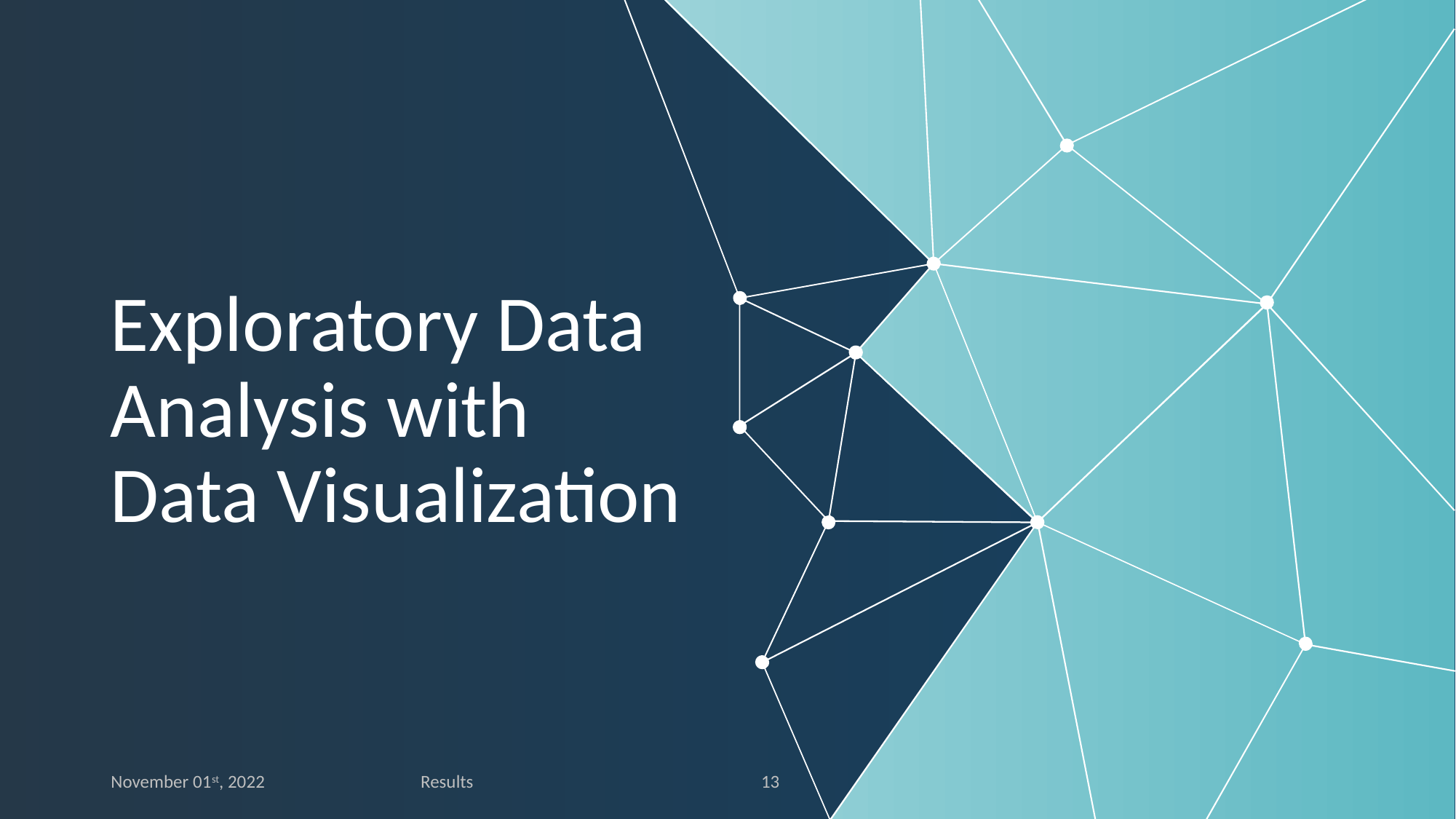

# Exploratory Data Analysis with Data Visualization

November 01st, 2022
Results
13